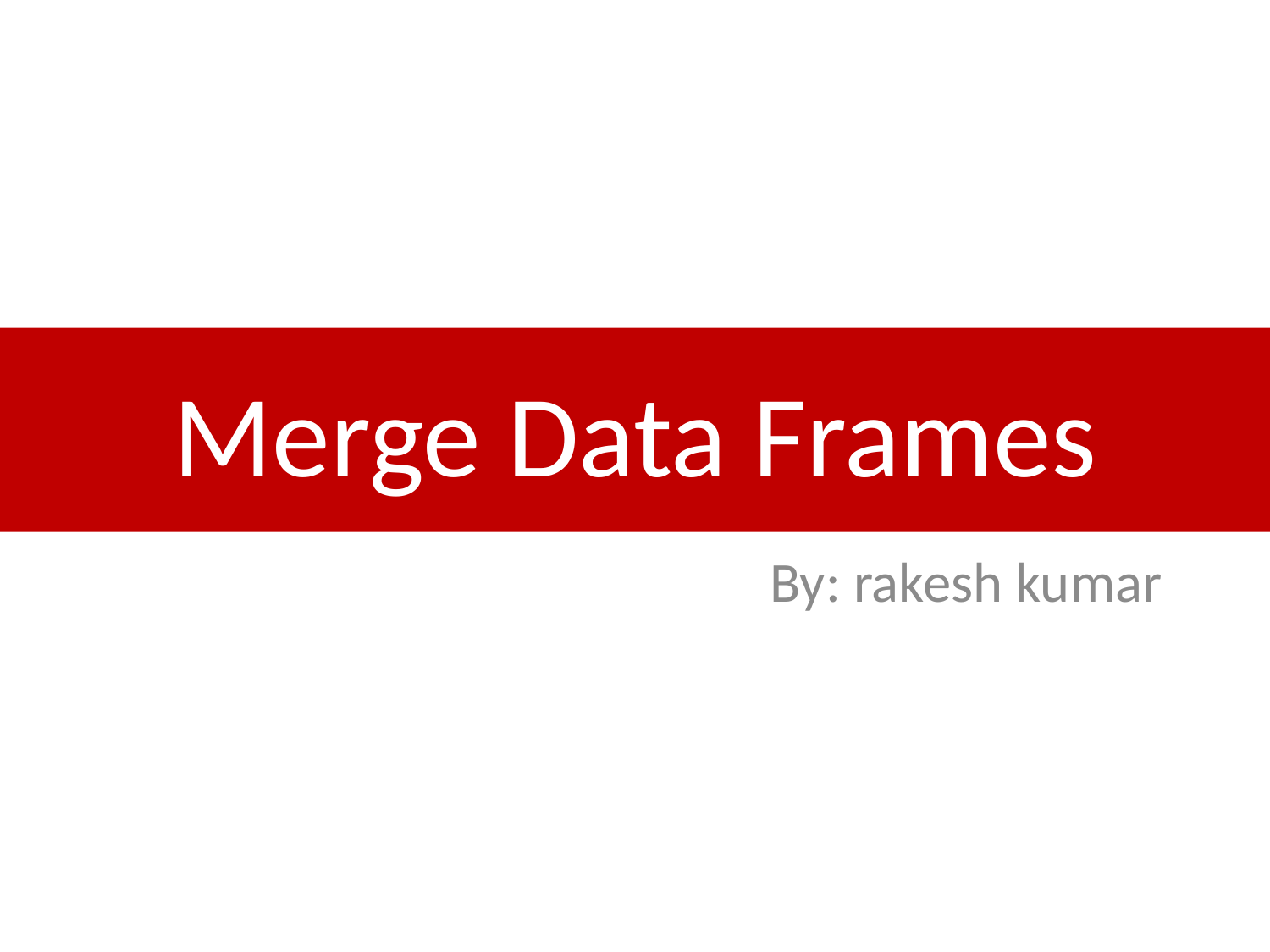

# Merge Data Frames
By: rakesh kumar